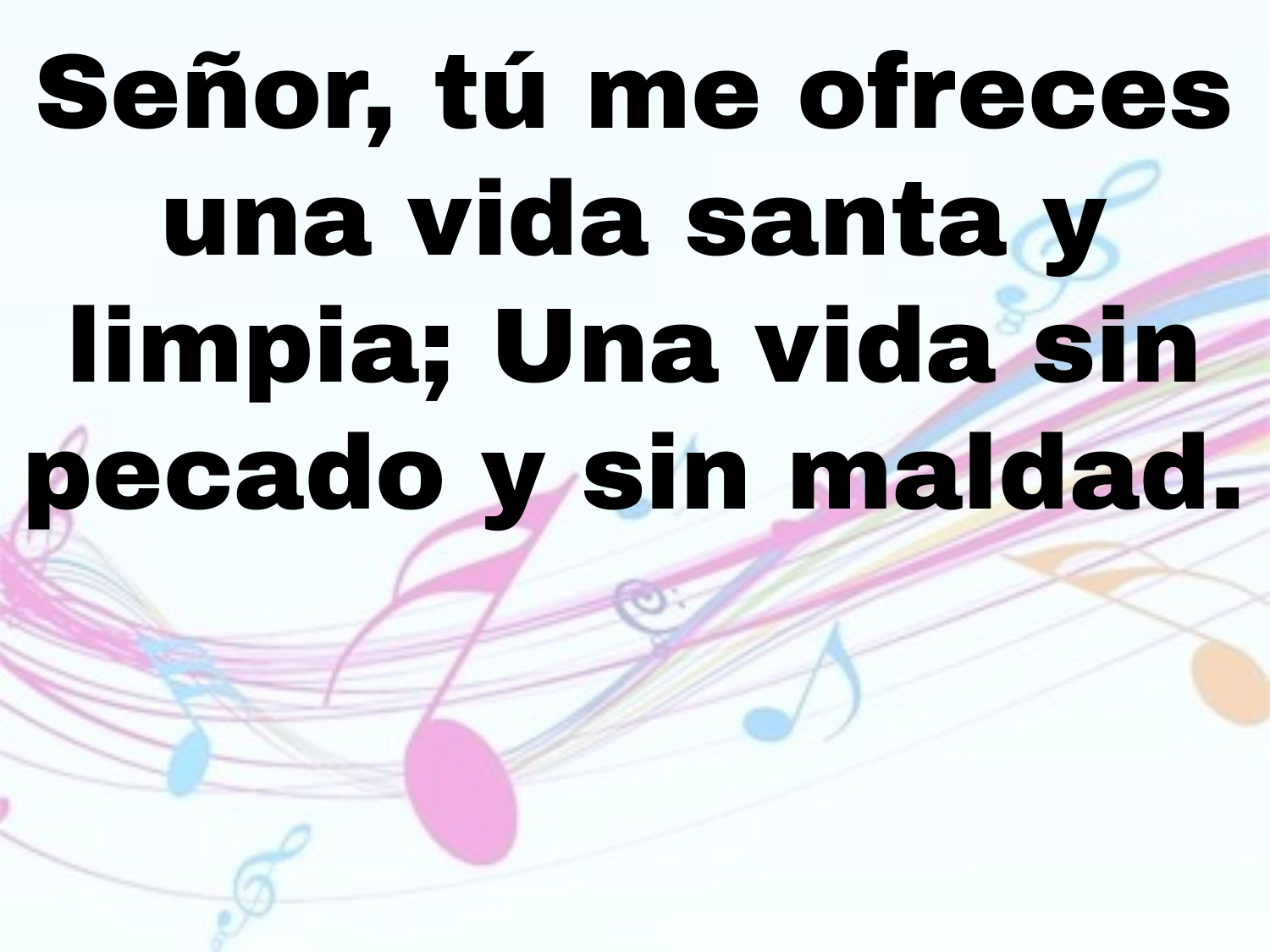

Señor, tú me ofreces una vida santa y limpia; Una vida sin pecado y sin maldad.